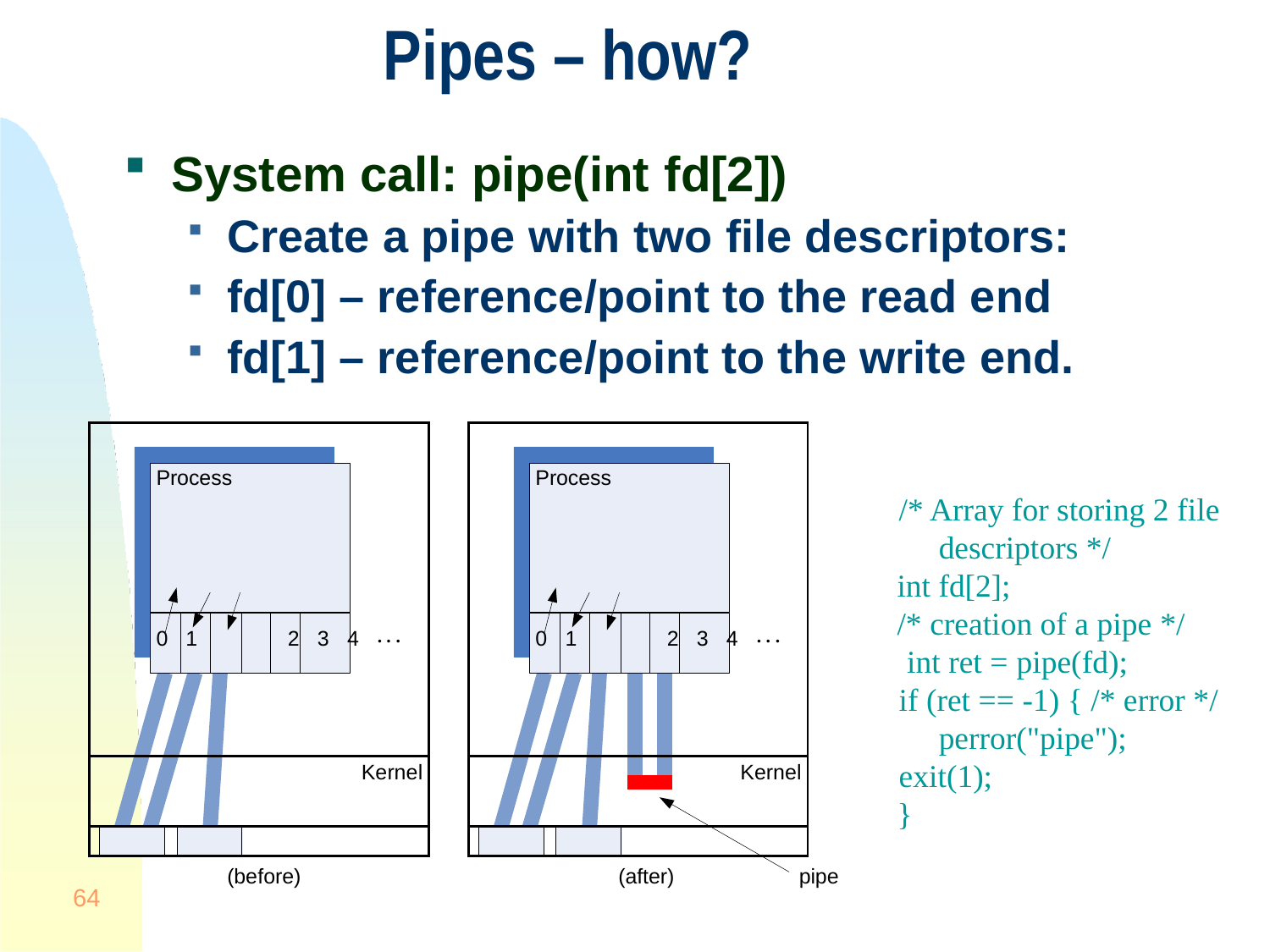

# Pipes – how?
System call: pipe(int fd[2])
Create a pipe with two file descriptors:
fd[0] – reference/point to the read end
fd[1] – reference/point to the write end.
| Process 0 1 2 3 4 . . . |  |  |  |  |
| --- | --- | --- | --- | --- |
| Kernel |  |  |  |  |
|  |  |  |  |  |
| Process 0 1 2 3 4 . . . |  |  |  |  |
| --- | --- | --- | --- | --- |
| Kernel |  |  |  |  |
|  |  |  |  |  |

/* Array for storing 2 file  descriptors */
int fd[2];
/* creation of a pipe */  int ret = pipe(fd);
if (ret == -1) { /* error */  perror("pipe");
exit(1);
}

(before)
(after)
pipe
64